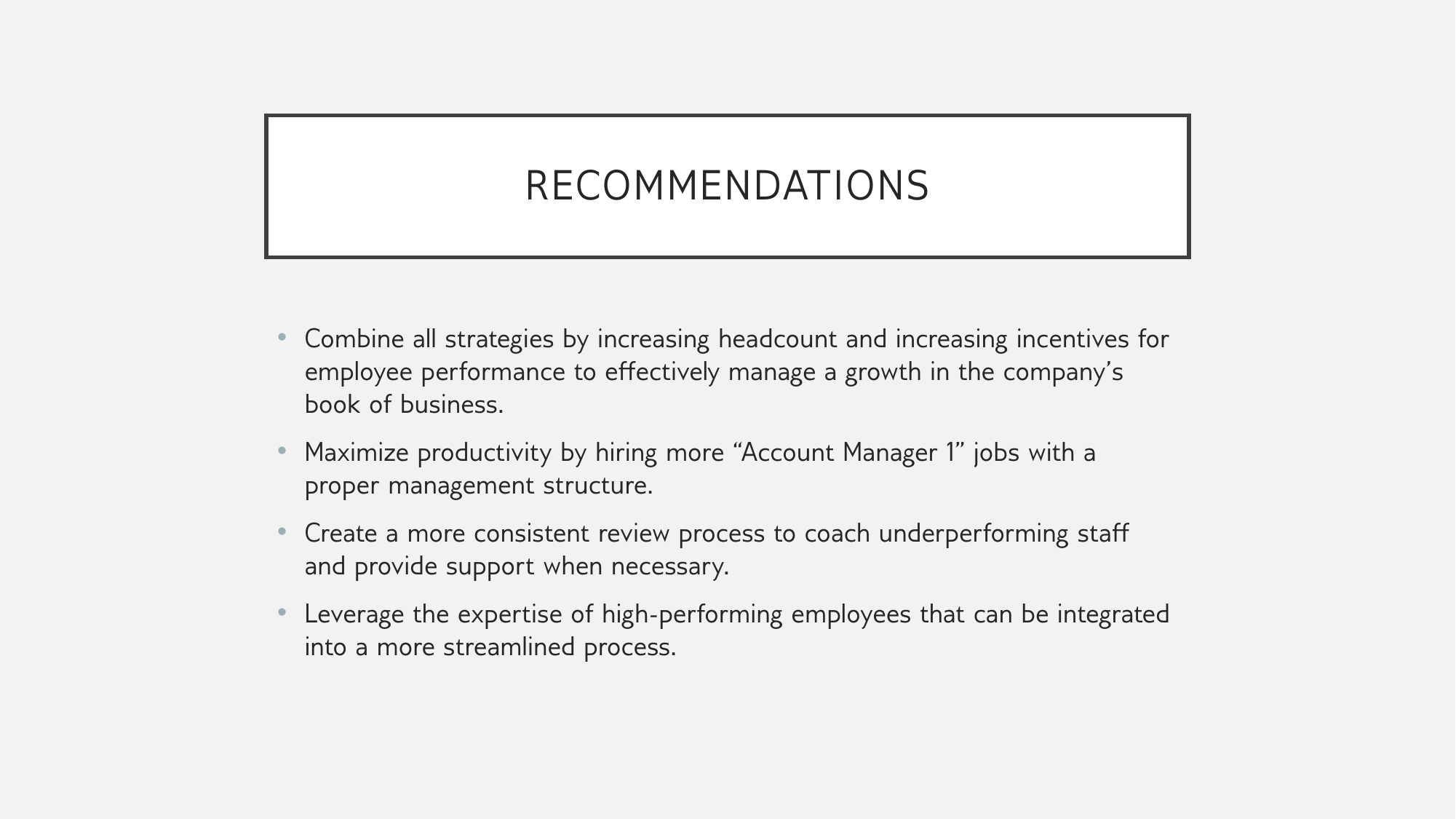

# Recommendations
Combine all strategies by increasing headcount and increasing incentives for employee performance to effectively manage a growth in the company’s book of business.
Maximize productivity by hiring more “Account Manager 1” jobs with a proper management structure.
Create a more consistent review process to coach underperforming staff and provide support when necessary.
Leverage the expertise of high-performing employees that can be integrated into a more streamlined process.